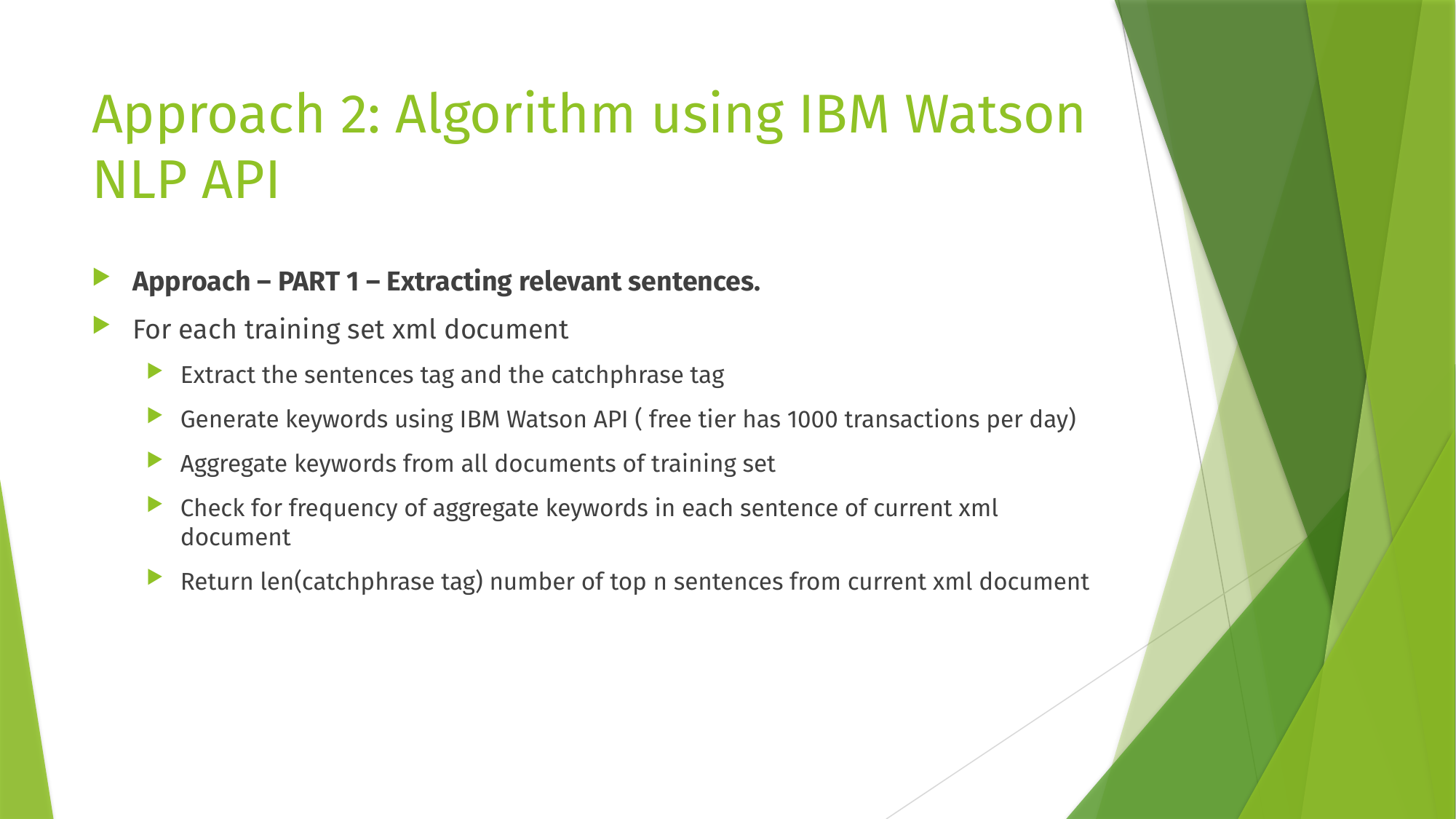

# Approach 2: Algorithm using IBM Watson NLP API
Approach – PART 1 – Extracting relevant sentences.
For each training set xml document
Extract the sentences tag and the catchphrase tag
Generate keywords using IBM Watson API ( free tier has 1000 transactions per day)
Aggregate keywords from all documents of training set
Check for frequency of aggregate keywords in each sentence of current xml document
Return len(catchphrase tag) number of top n sentences from current xml document